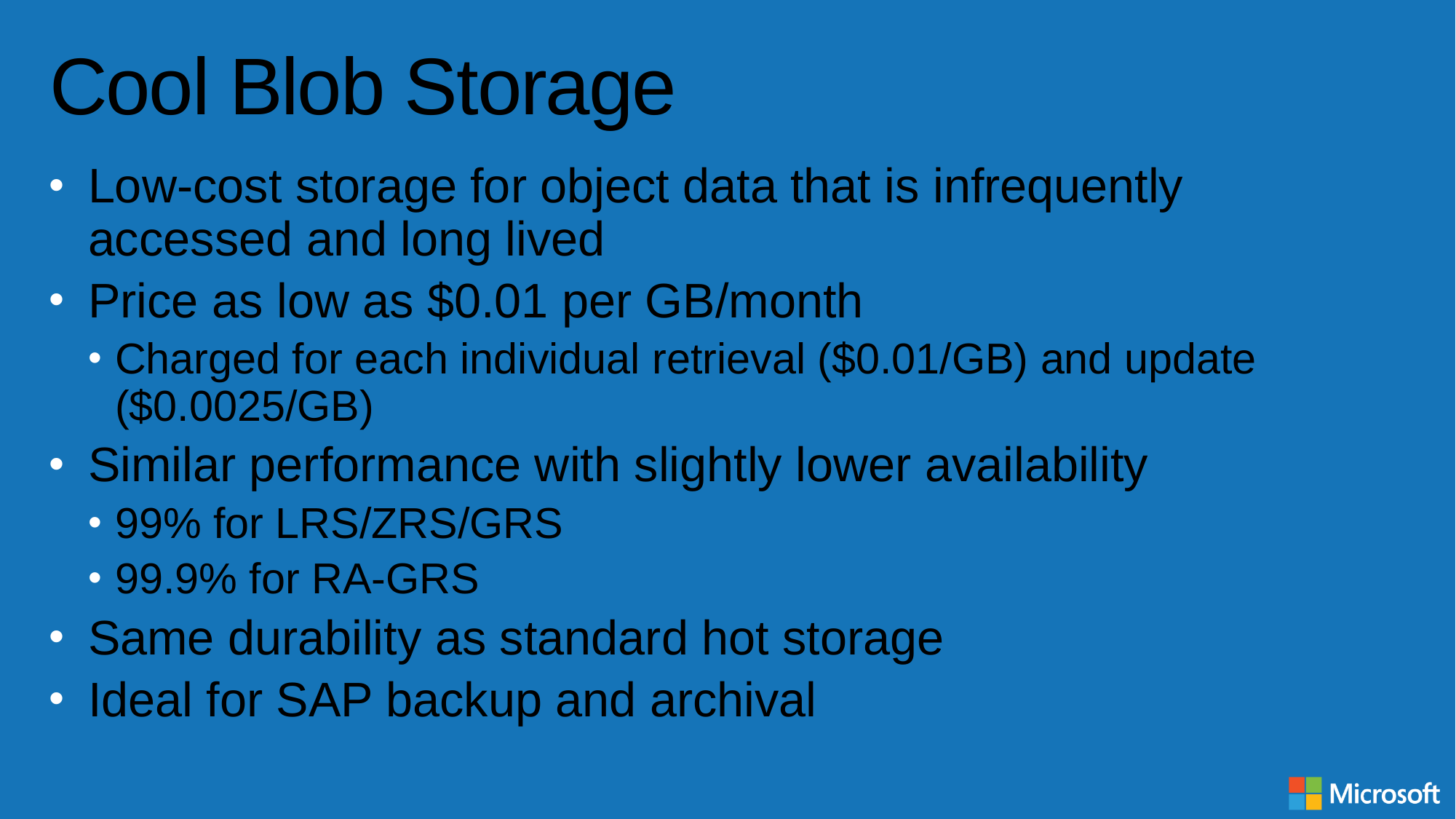

# Cool Blob Storage
Low-cost storage for object data that is infrequently accessed and long lived
Price as low as $0.01 per GB/month
Charged for each individual retrieval ($0.01/GB) and update ($0.0025/GB)
Similar performance with slightly lower availability
99% for LRS/ZRS/GRS
99.9% for RA-GRS
Same durability as standard hot storage
Ideal for SAP backup and archival